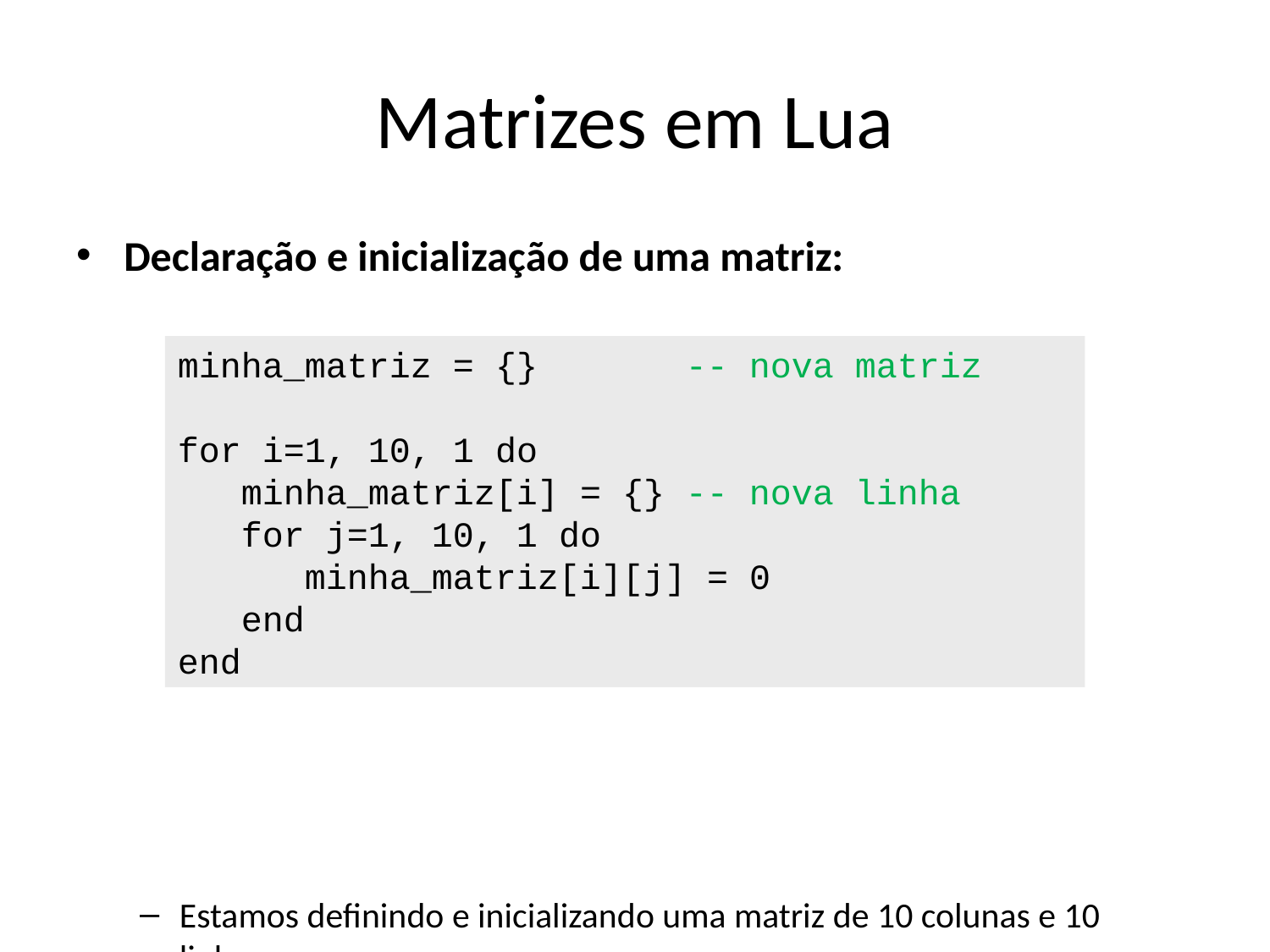

# Matrizes em Lua
Declaração e inicialização de uma matriz:

Estamos definindo e inicializando uma matriz de 10 colunas e 10 linhas.

minha_matriz = {}       -- nova matriz

for i=1, 10, 1 do
   minha_matriz[i] = {} -- nova linha
   for j=1, 10, 1 do
      minha_matriz[i][j] = 0
   end
end